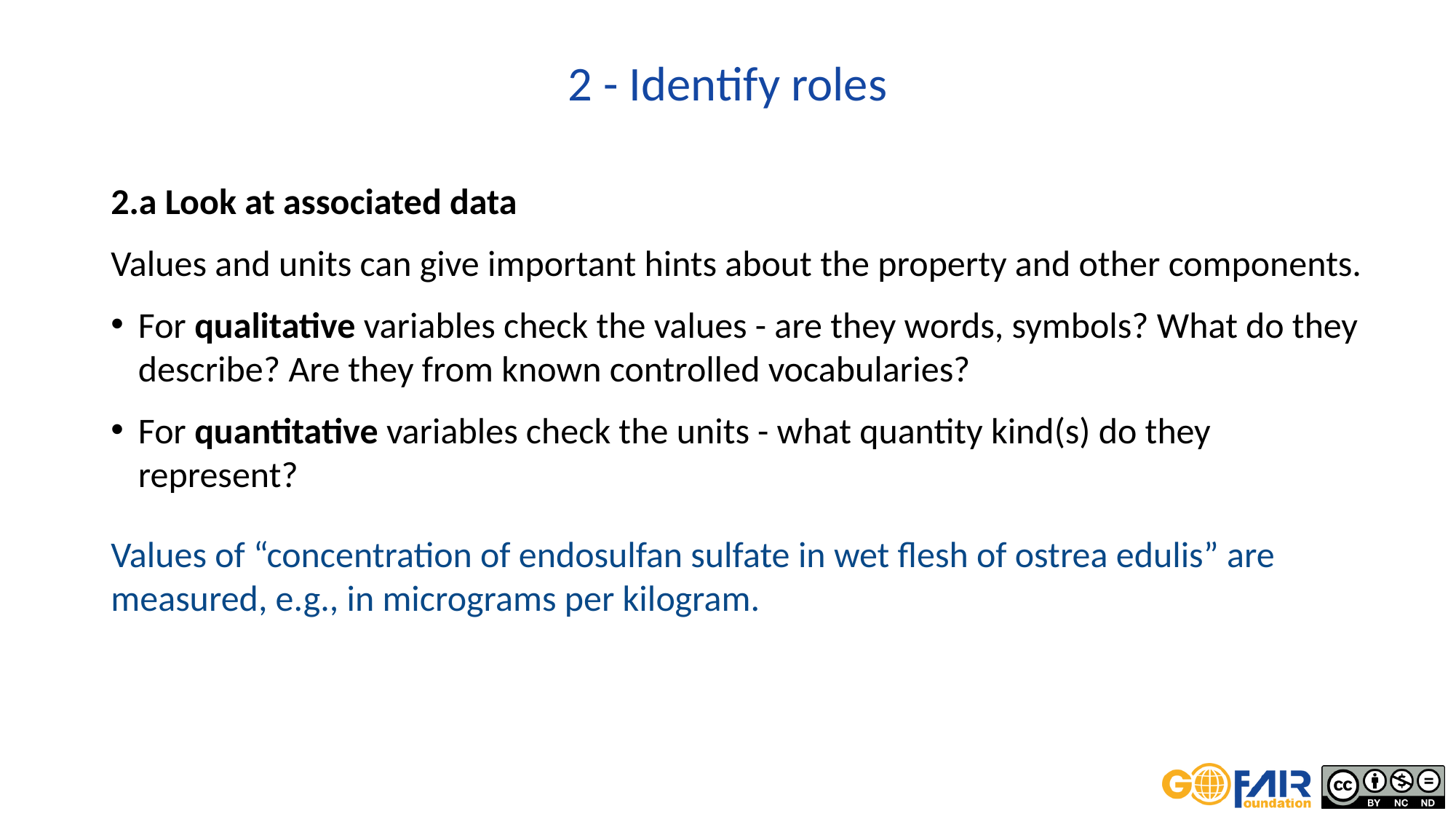

2 - Identify roles
2.a Look at associated data
Values and units can give important hints about the property and other components.
For qualitative variables check the values - are they words, symbols? What do they describe? Are they from known controlled vocabularies?
For quantitative variables check the units - what quantity kind(s) do they represent?
Values of “concentration of endosulfan sulfate in wet flesh of ostrea edulis” are measured, e.g., in micrograms per kilogram.